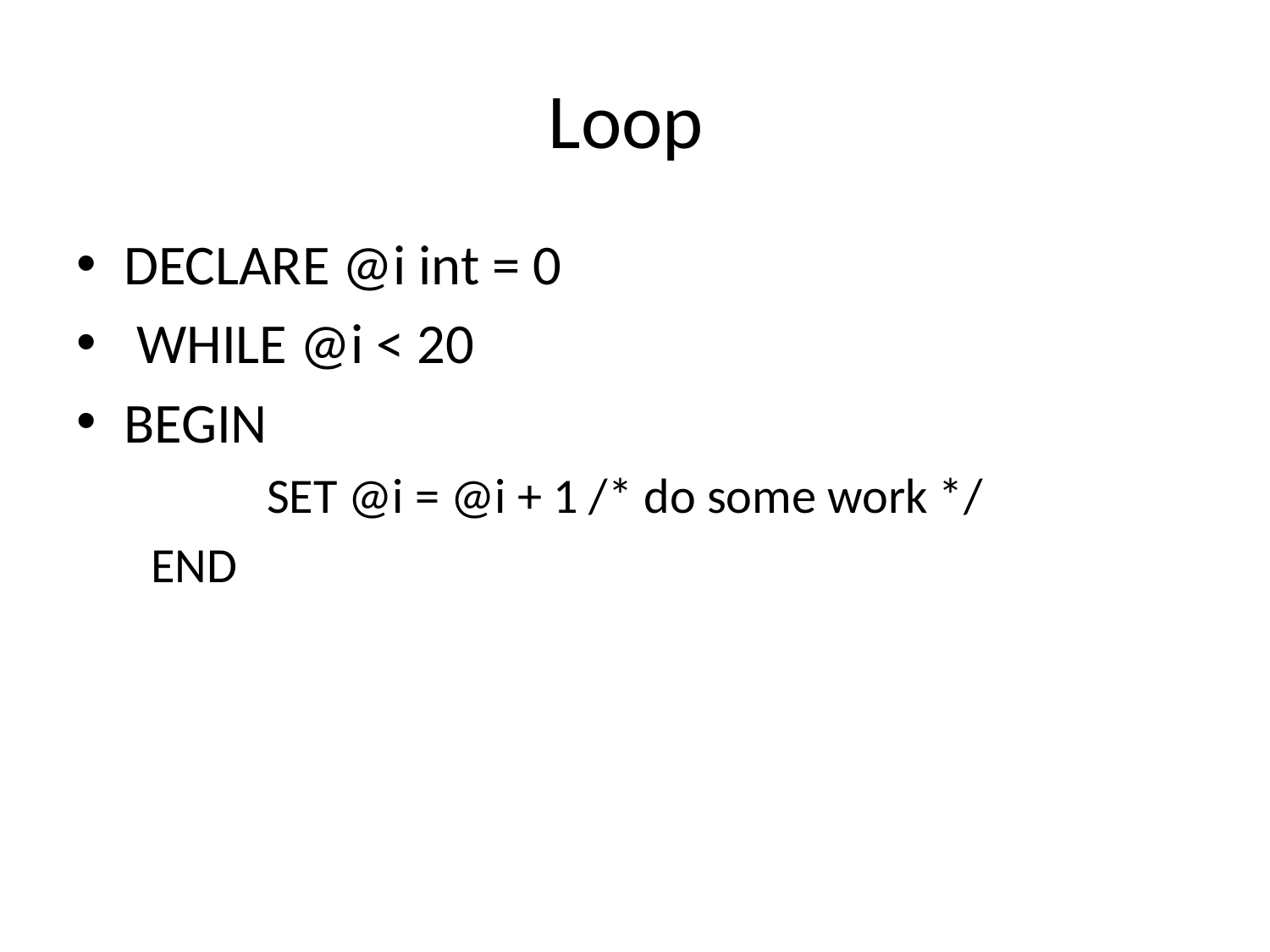

# Loop
DECLARE @i int = 0
 WHILE @i < 20
BEGIN
	SET @i = @i + 1 /* do some work */
 END